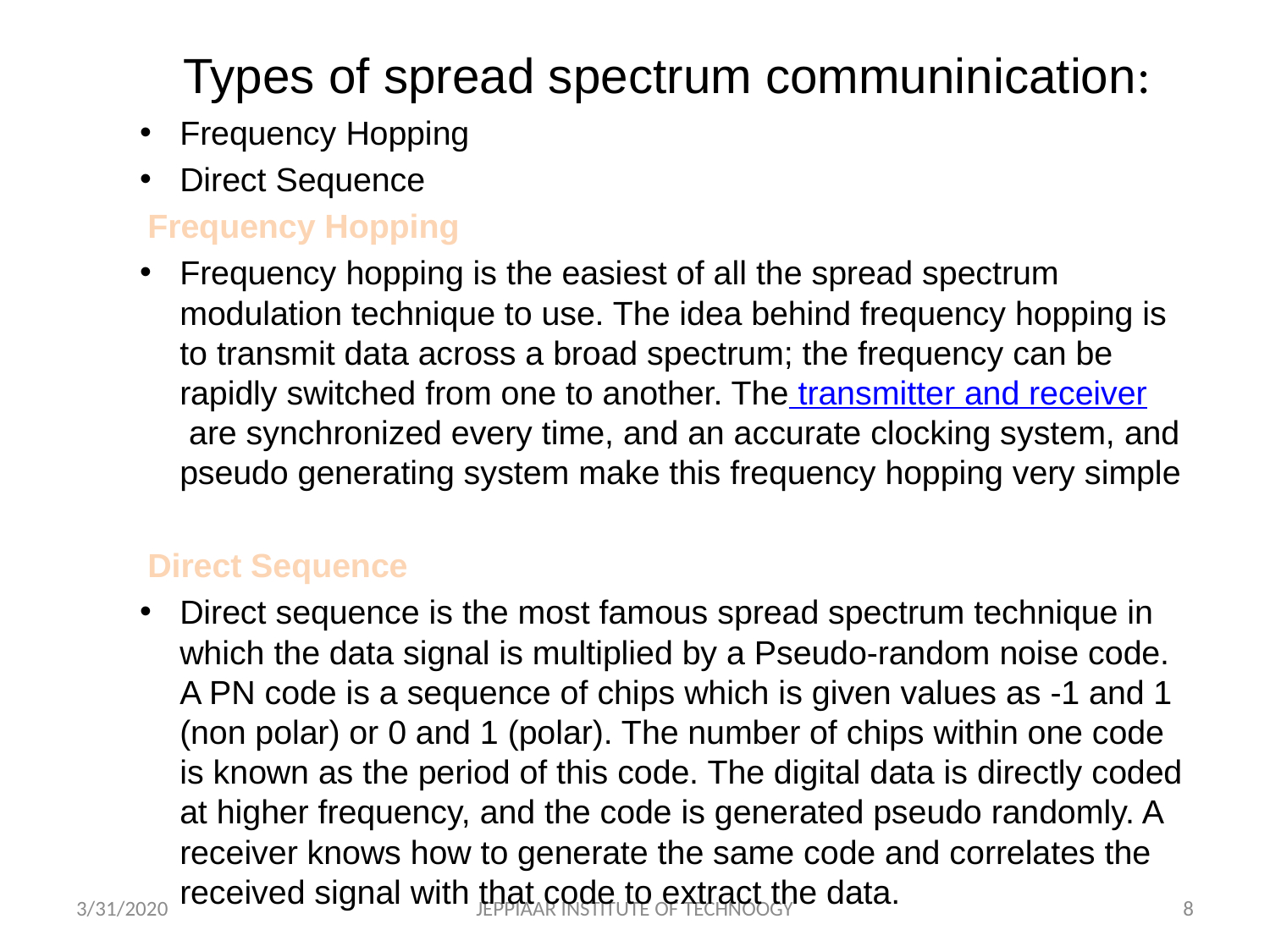

# Types of spread spectrum communinication:
Frequency Hopping
Direct Sequence
Frequency Hopping
Frequency hopping is the easiest of all the spread spectrum modulation technique to use. The idea behind frequency hopping is to transmit data across a broad spectrum; the frequency can be rapidly switched from one to another. The transmitter and receiver are synchronized every time, and an accurate clocking system, and pseudo generating system make this frequency hopping very simple

Direct Sequence
Direct sequence is the most famous spread spectrum technique in which the data signal is multiplied by a Pseudo-random noise code. A PN code is a sequence of chips which is given values as -1 and 1 (non polar) or 0 and 1 (polar). The number of chips within one code is known as the period of this code. The digital data is directly coded at higher frequency, and the code is generated pseudo randomly. A receiver knows how to generate the same code and correlates the received signal with that code to extract the data.

3/31/2020
JEPPIAAR INSTITUTE OF TECHNOOGY
8